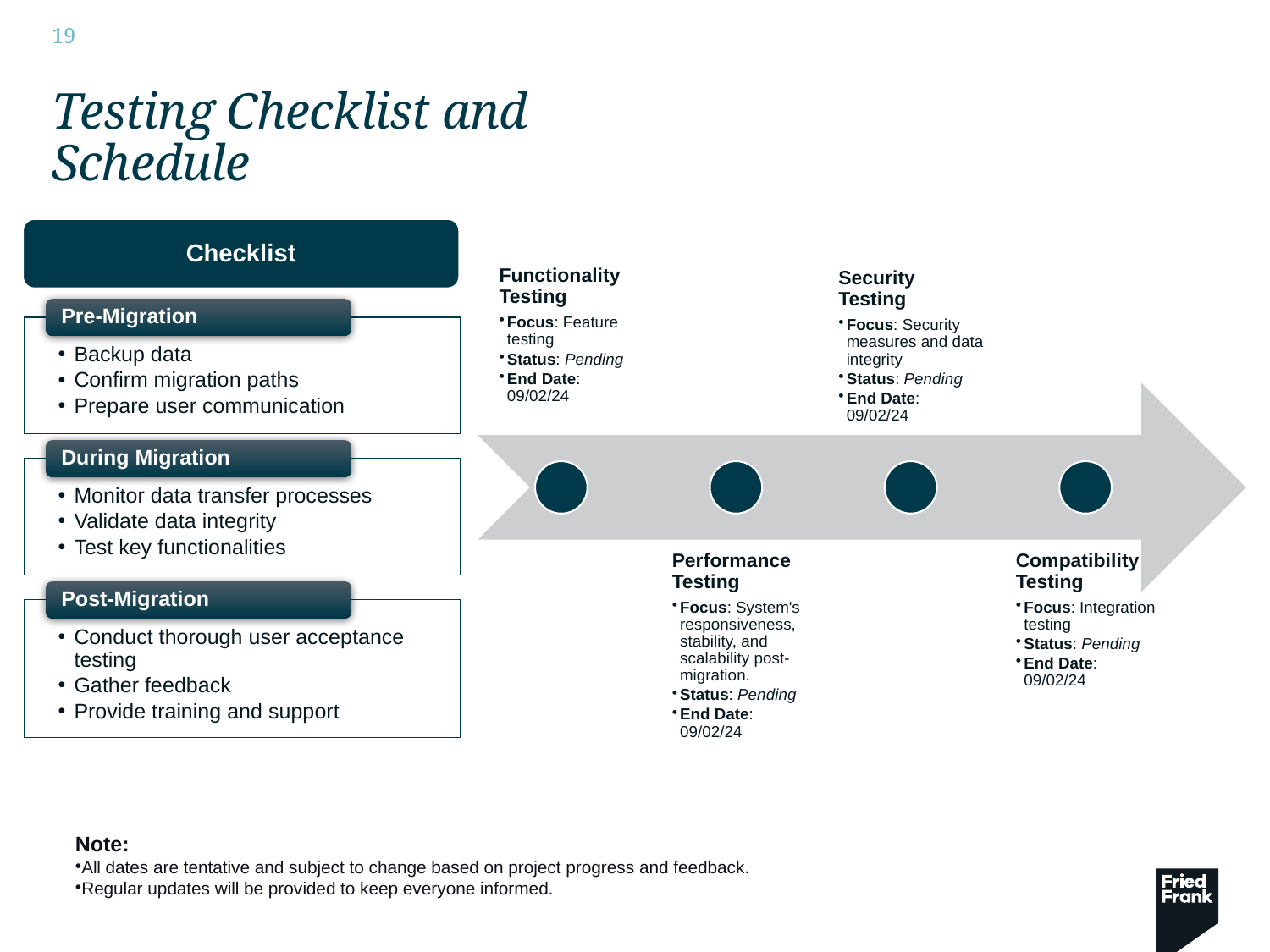

# Testing Checklist and Schedule

Checklist
Functionality Testing
Focus: Feature testing
Status: Pending
End Date: 09/02/24

Performance Testing
Focus: System's responsiveness, stability, and scalability post-migration.
Status: Pending
End Date: 09/02/24
Security Testing
Focus: Security measures and data integrity
Status: Pending
End Date: 09/02/24
Compatibility Testing
Focus: Integration testing
Status: Pending
End Date: 09/02/24
Backup data
Confirm migration paths
Prepare user communication
Pre-Migration
Monitor data transfer processes
Validate data integrity
Test key functionalities
During Migration
Conduct thorough user acceptance testing
Gather feedback
Provide training and support
Post-Migration
Note:
All dates are tentative and subject to change based on project progress and feedback.
Regular updates will be provided to keep everyone informed.